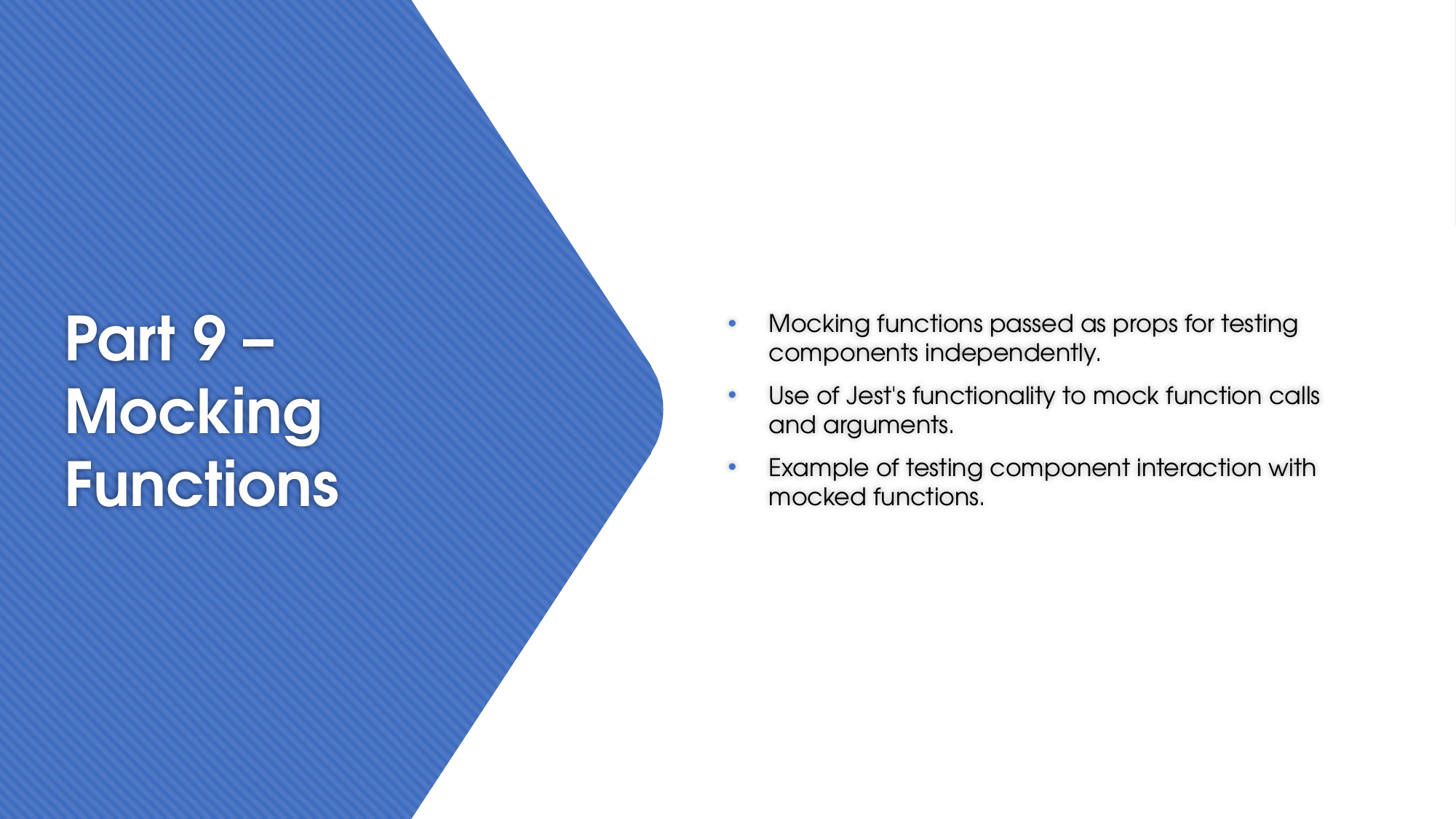

Mocking functions passed as props for testing components independently.
Use of Jest's functionality to mock function calls and arguments.
Example of testing component interaction with mocked functions.
# Part 9 – Mocking Functions